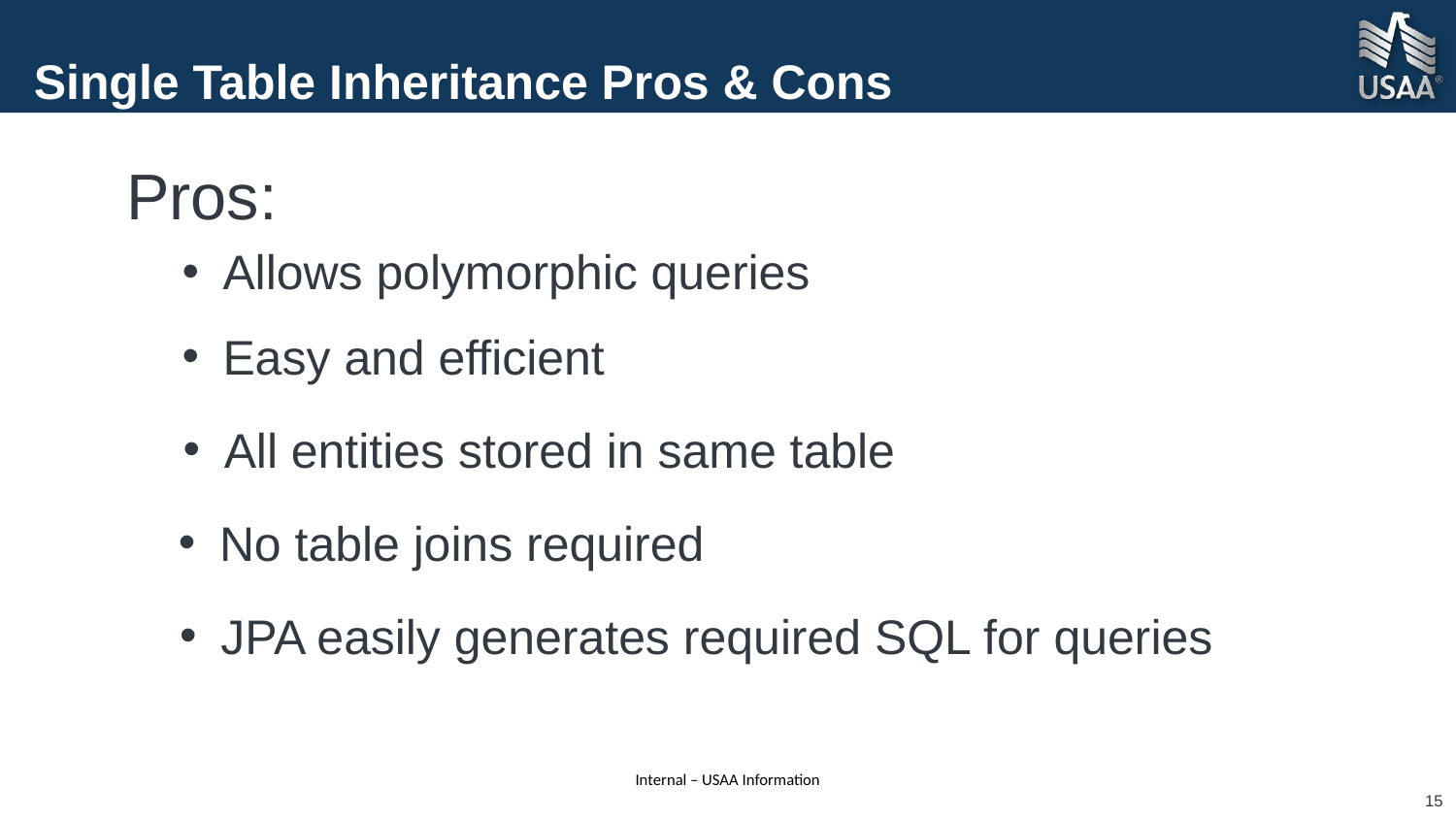

# Single Table Inheritance Pros & Cons
Pros:

 Allows polymorphic queries

 Easy and efficient

 All entities stored in same table

 No table joins required

 JPA easily generates required SQL for queries